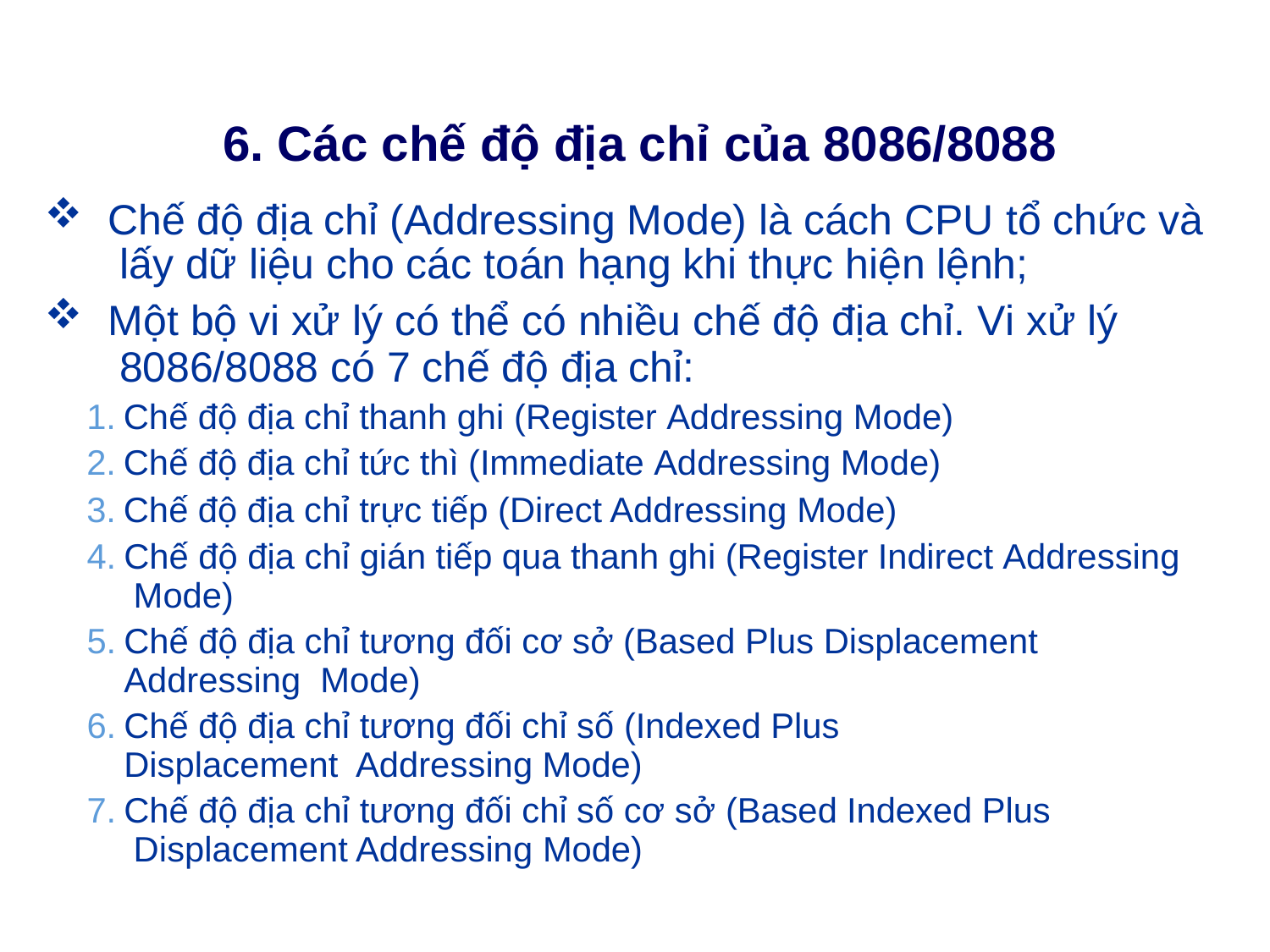

# 6. Các chế độ địa chỉ của 8086/8088
Chế độ địa chỉ (Addressing Mode) là cách CPU tổ chức và  lấy dữ liệu cho các toán hạng khi thực hiện lệnh;
Một bộ vi xử lý có thể có nhiều chế độ địa chỉ. Vi xử lý  8086/8088 có 7 chế độ địa chỉ:
Chế độ địa chỉ thanh ghi (Register Addressing Mode)
Chế độ địa chỉ tức thì (Immediate Addressing Mode)
Chế độ địa chỉ trực tiếp (Direct Addressing Mode)
Chế độ địa chỉ gián tiếp qua thanh ghi (Register Indirect Addressing  Mode)
Chế độ địa chỉ tương đối cơ sở (Based Plus Displacement Addressing  Mode)
Chế độ địa chỉ tương đối chỉ số (Indexed Plus Displacement  Addressing Mode)
Chế độ địa chỉ tương đối chỉ số cơ sở (Based Indexed Plus  Displacement Addressing Mode)